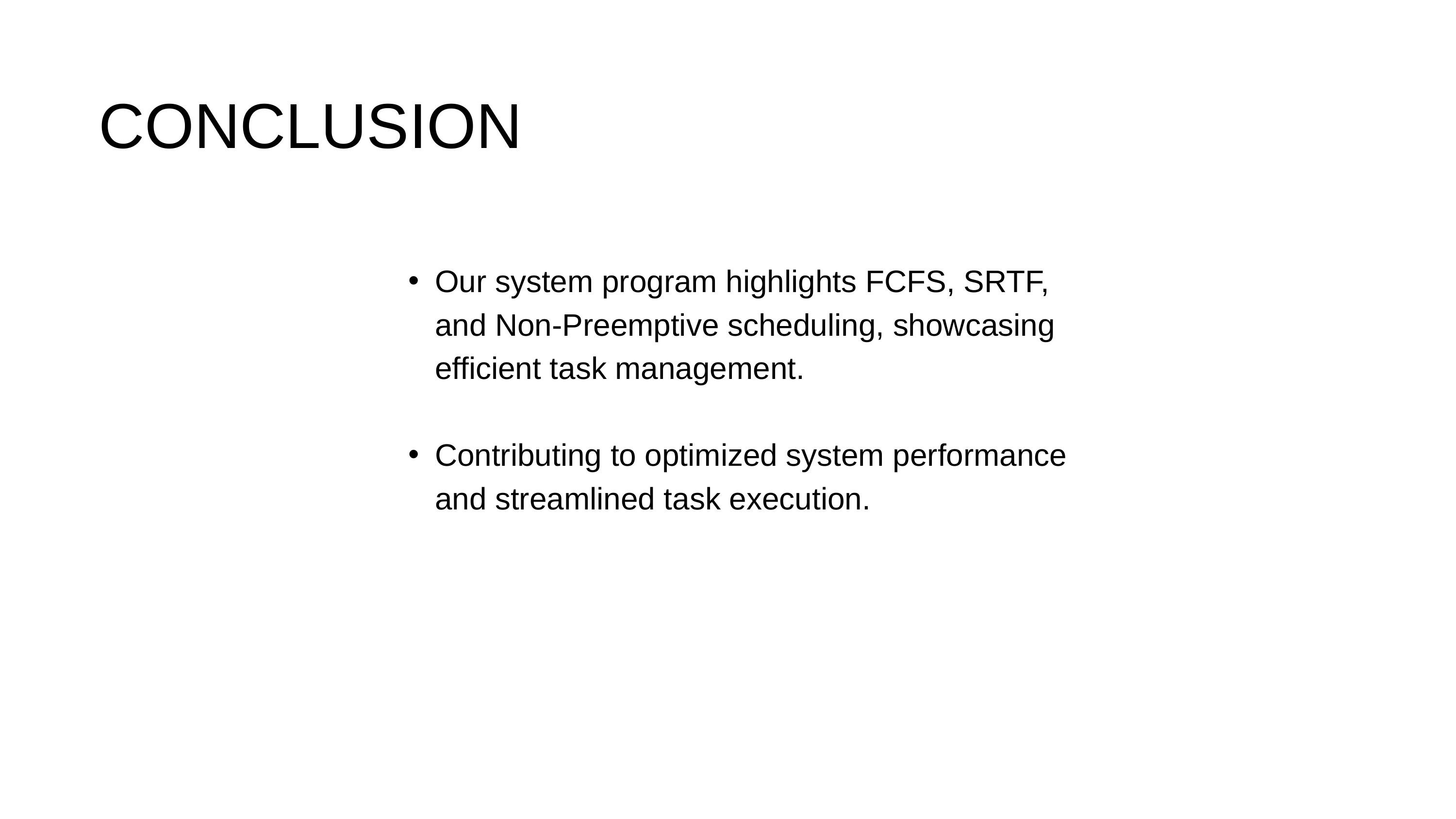

CONCLUSION

Our system program highlights FCFS, SRTF, and Non-Preemptive scheduling, showcasing efficient task management.

Contributing to optimized system performance and streamlined task execution.